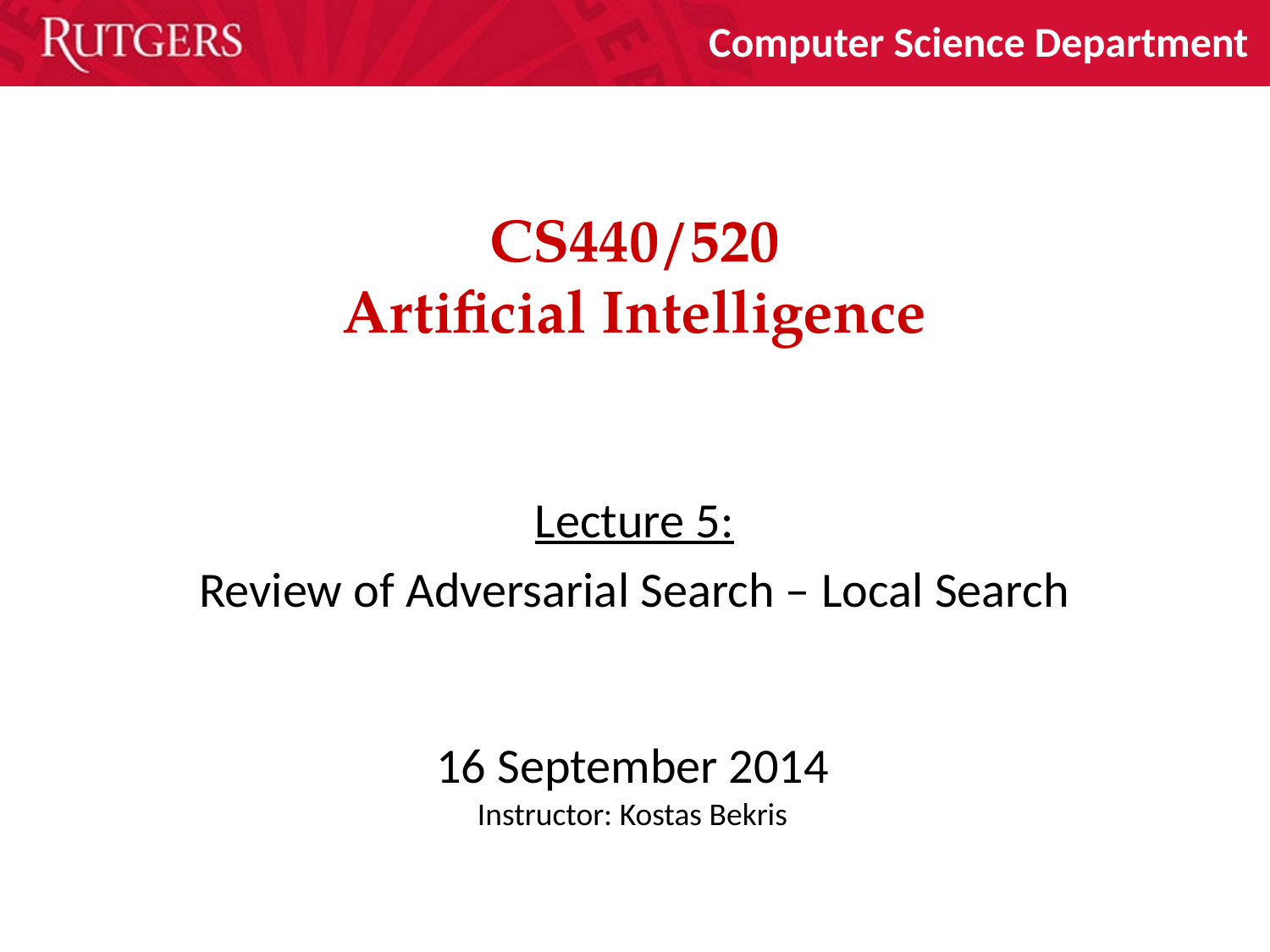

Computer Science Department
# CS440/520 Artificial Intelligence
Lecture 5:
Review of Adversarial Search – Local Search
16 September 2014
Instructor: Kostas Bekris